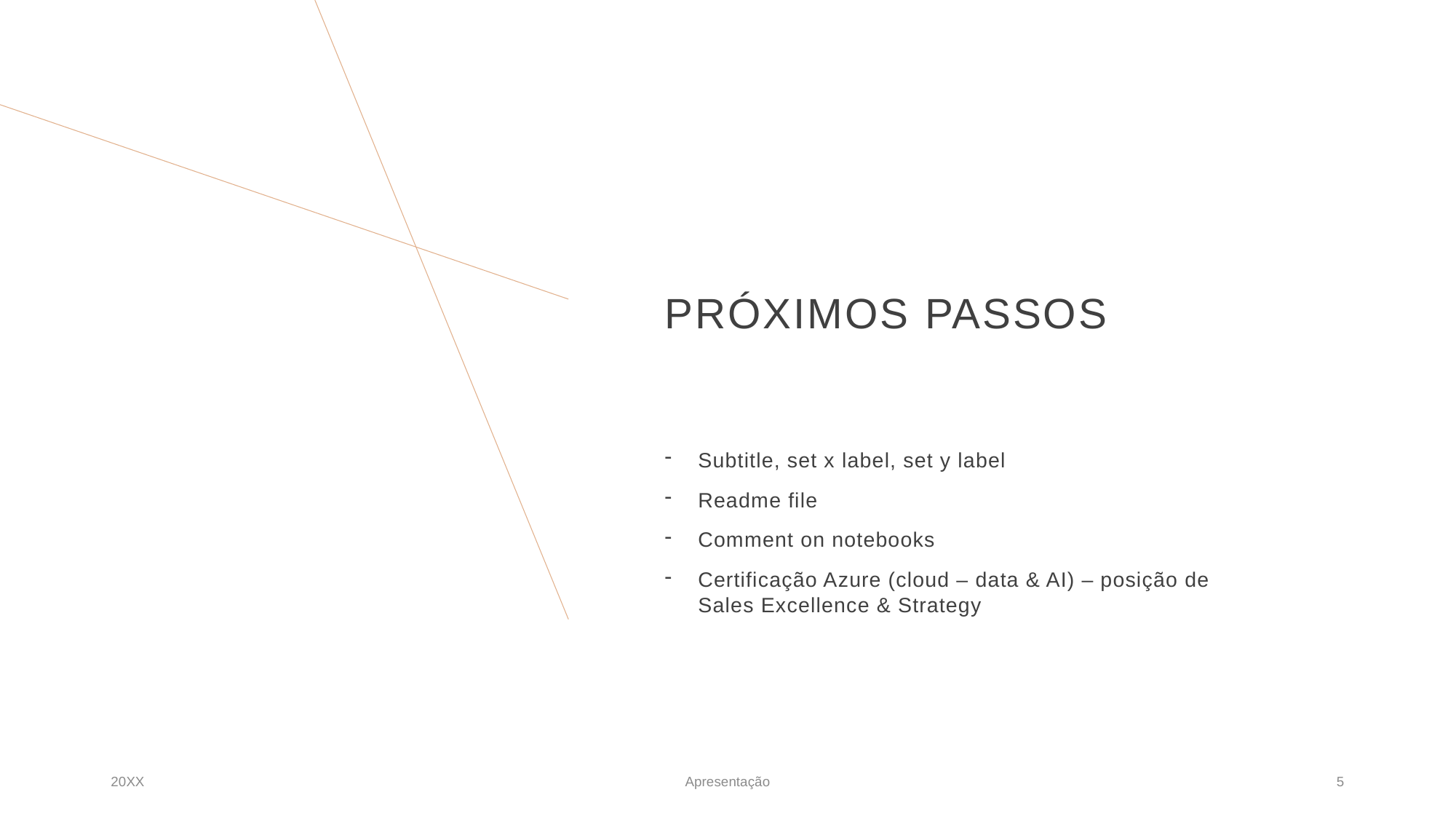

# próximos passos
Subtitle, set x label, set y label
Readme file
Comment on notebooks
Certificação Azure (cloud – data & AI) – posição de Sales Excellence & Strategy
20XX
Apresentação
5